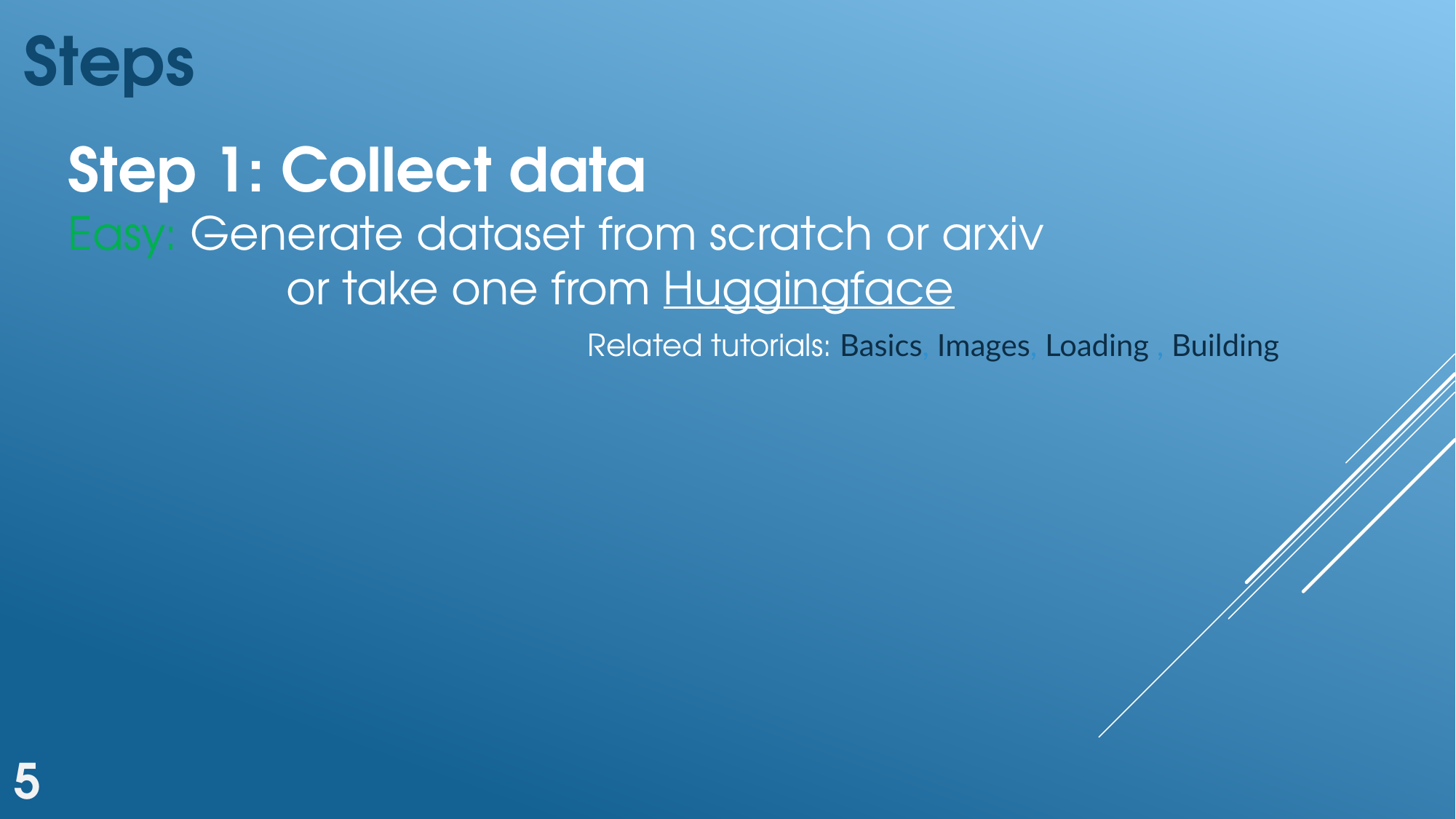

Steps
Step 1: Collect data
Easy: Generate dataset from scratch or arxiv
 		or take one from Huggingface
Related tutorials: Basics, Images, Loading , Building
5